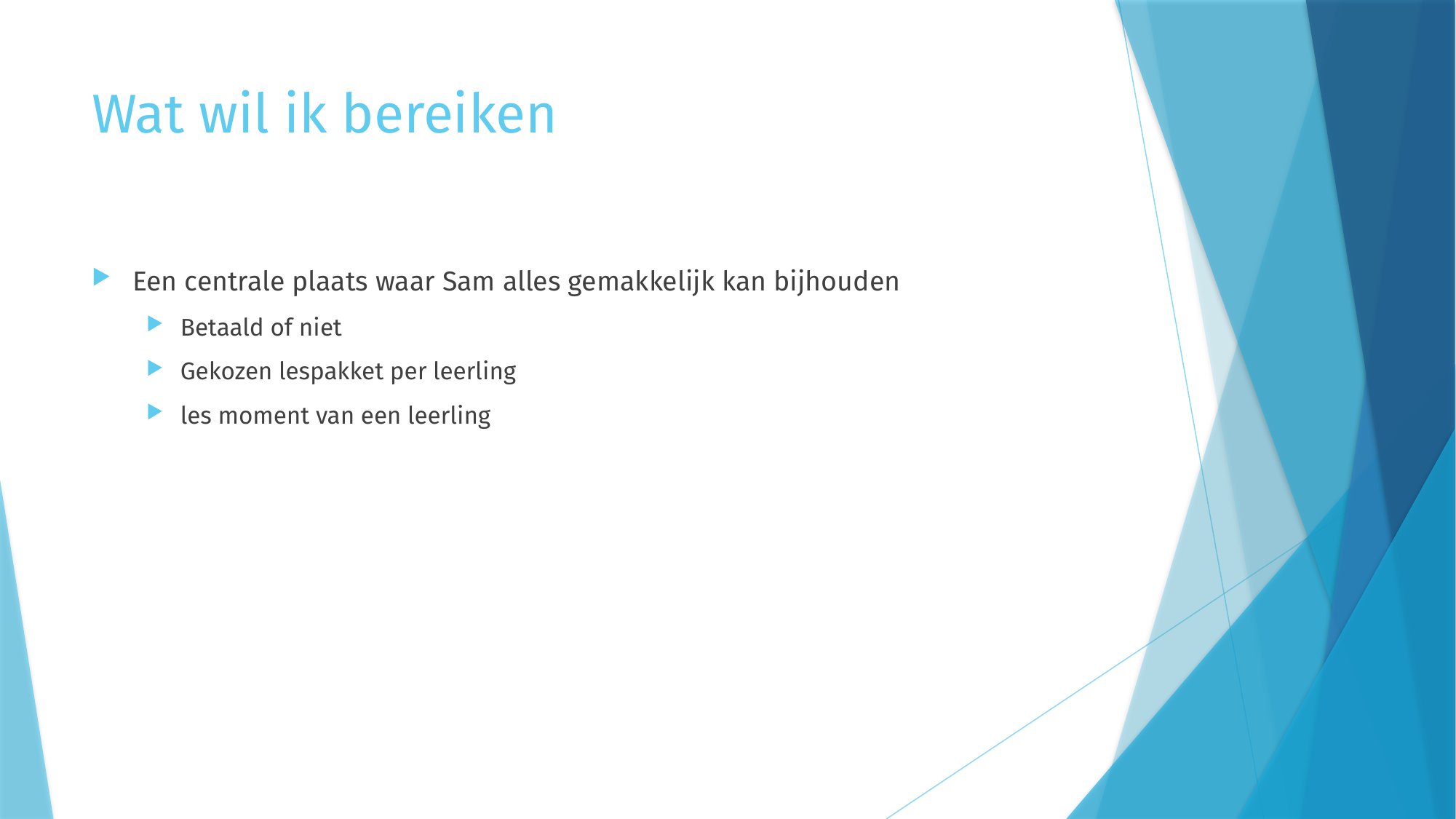

# Wat wil ik bereiken
Een centrale plaats waar Sam alles gemakkelijk kan bijhouden
Betaald of niet
Gekozen lespakket per leerling
les moment van een leerling